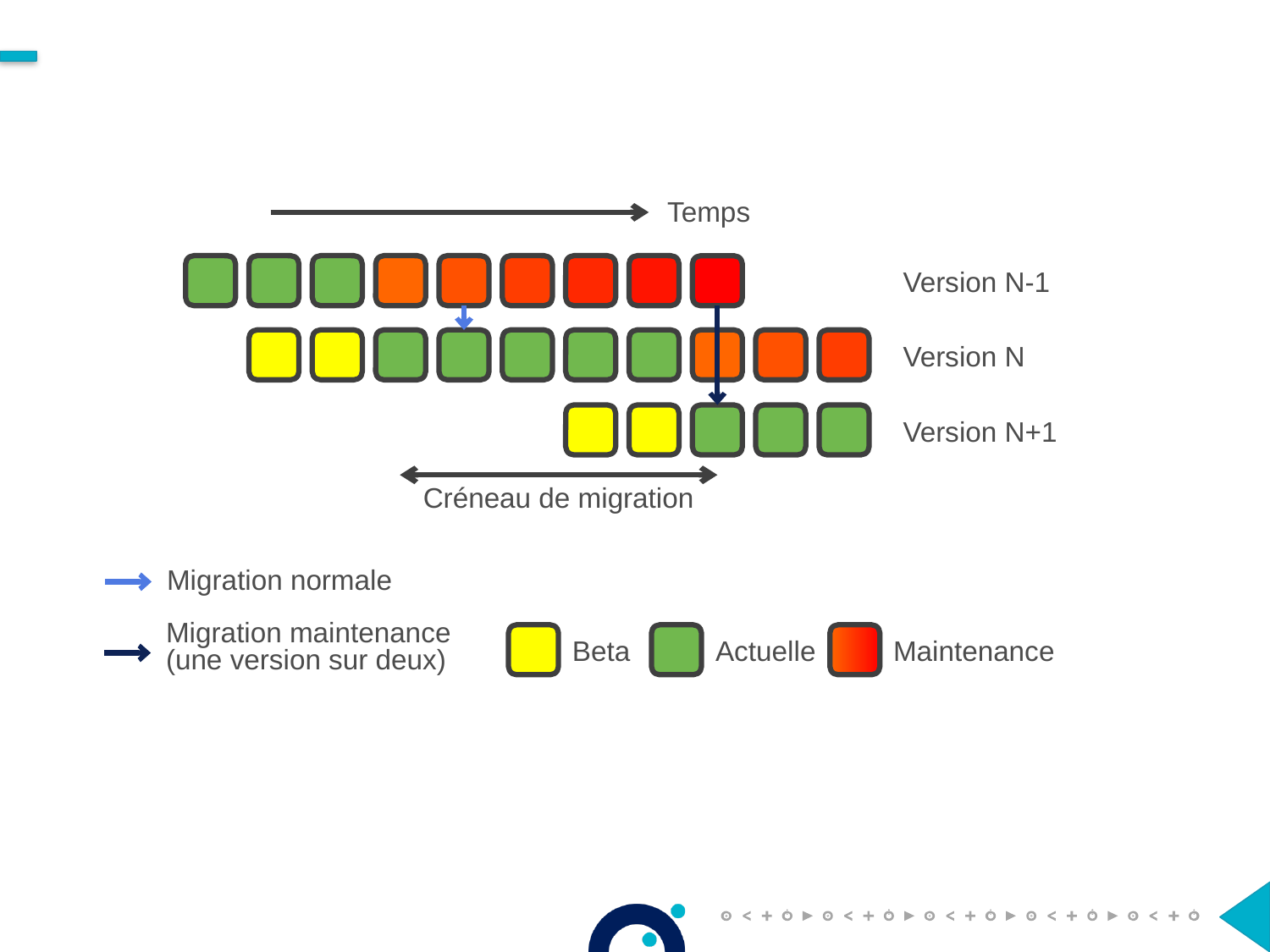

Temps

Version N-1

Version N

Version N+1
Créneau de migration
Migration normale

Beta

Actuelle

Maintenance
Migration maintenance
(une version sur deux)